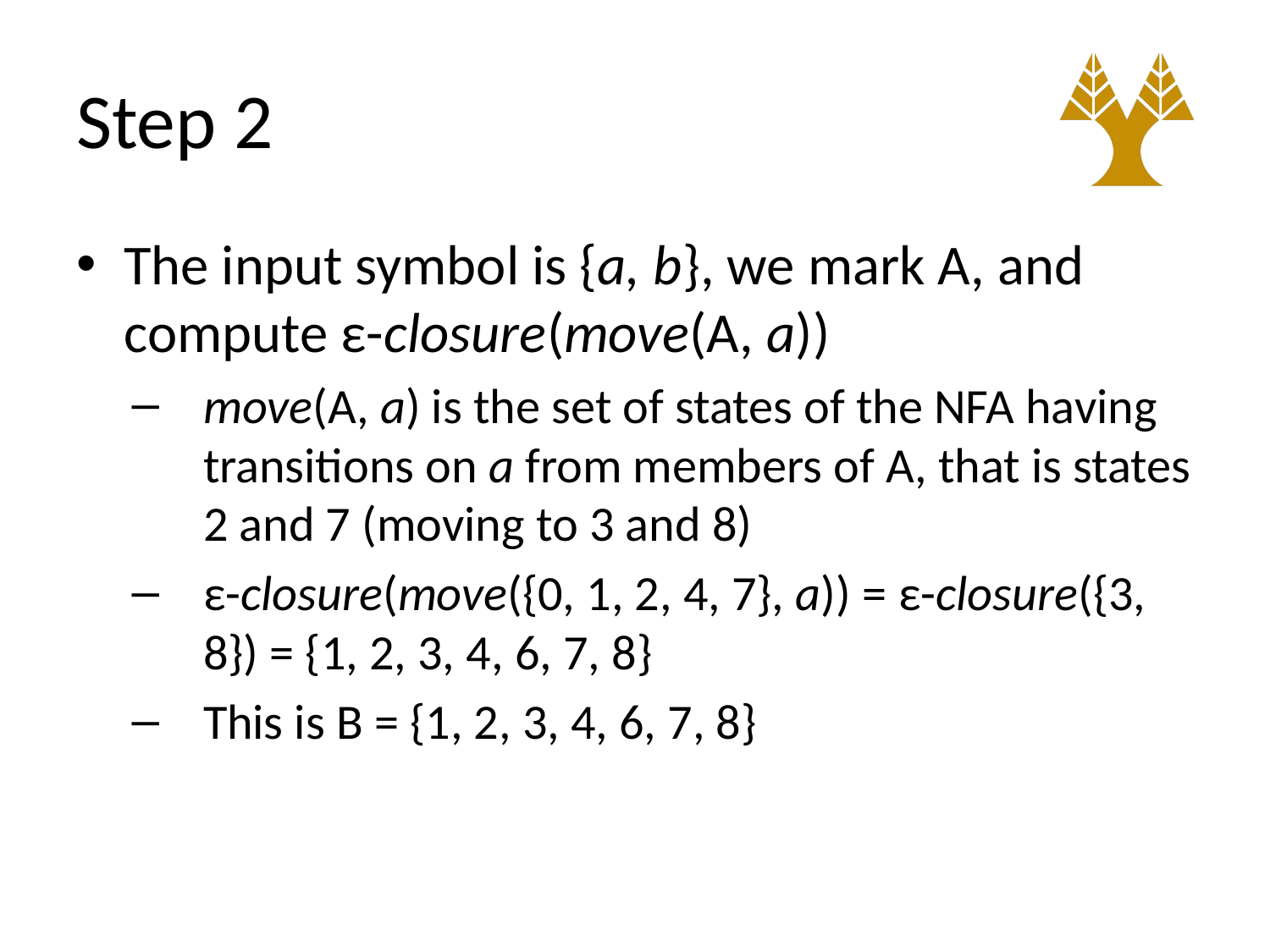

# Step 2
The input symbol is {a, b}, we mark A, and compute ε-closure(move(A, a))
move(A, a) is the set of states of the NFA having transitions on a from members of A, that is states 2 and 7 (moving to 3 and 8)
ε-closure(move({0, 1, 2, 4, 7}, a)) = ε-closure({3, 8}) = {1, 2, 3, 4, 6, 7, 8}
This is B = {1, 2, 3, 4, 6, 7, 8}